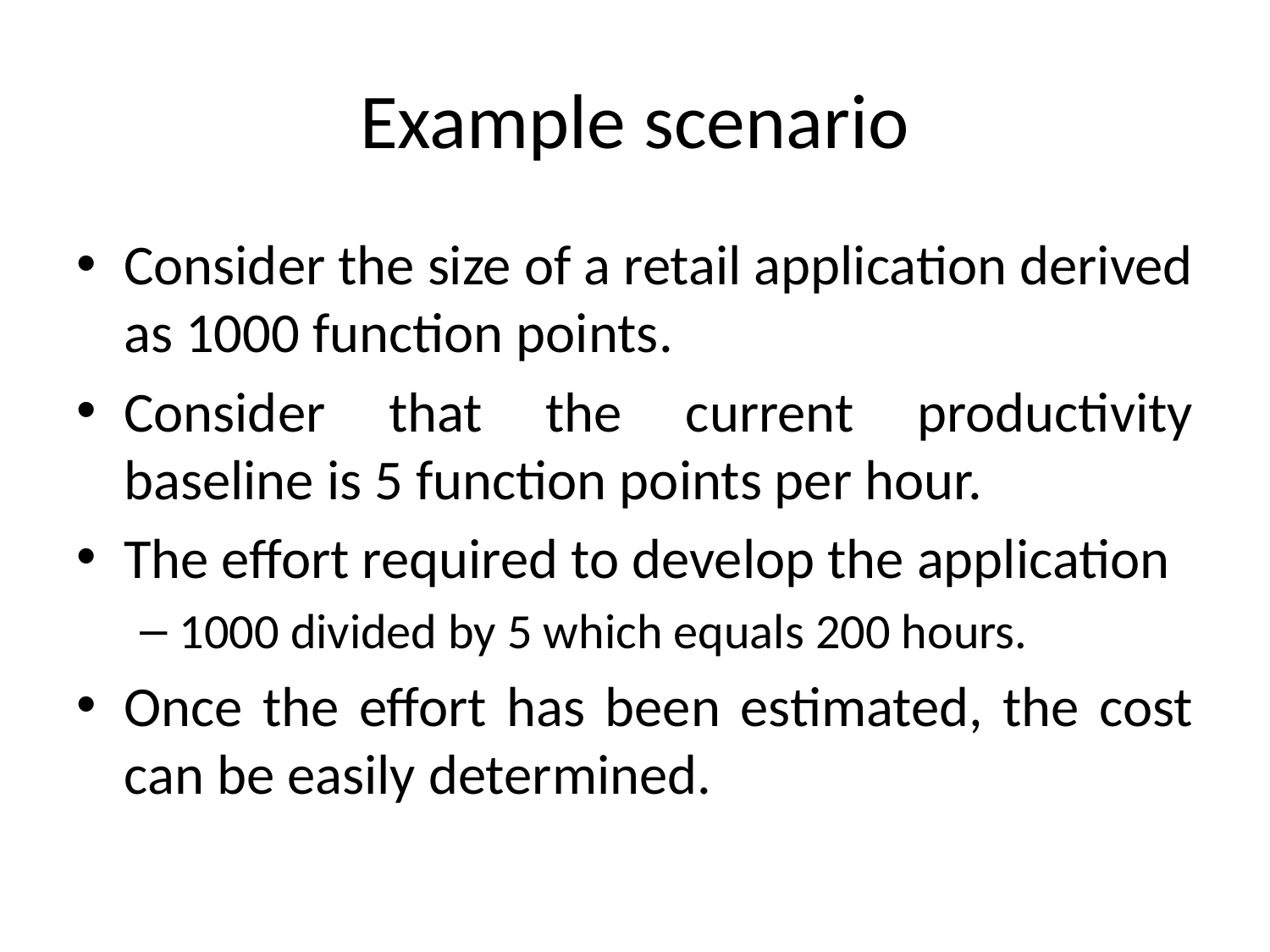

# Example scenario
Consider the size of a retail application derived as 1000 function points.
Consider that the current productivity baseline is 5 function points per hour.
The effort required to develop the application
1000 divided by 5 which equals 200 hours.
Once the effort has been estimated, the cost can be easily determined.